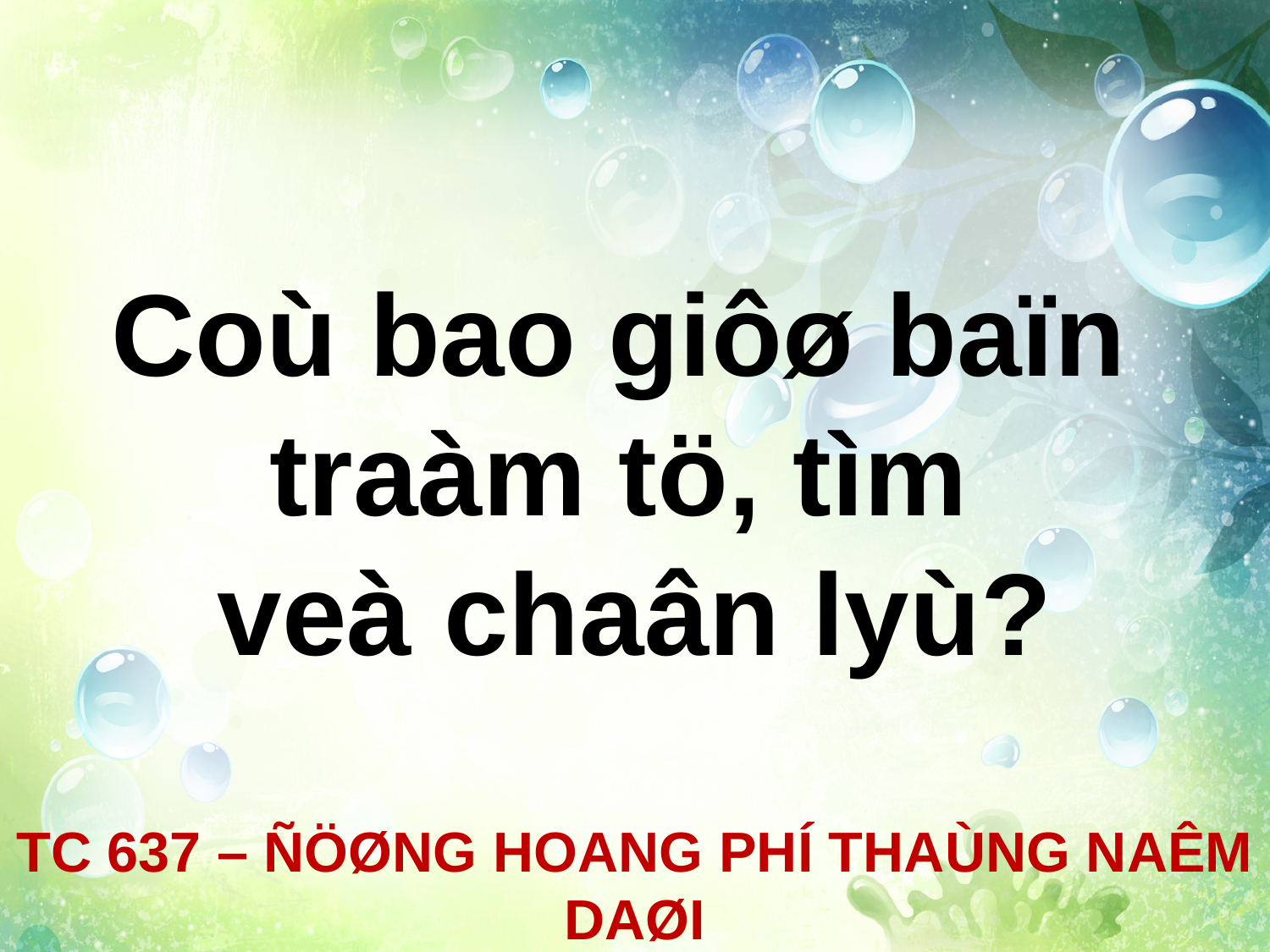

Coù bao giôø baïn
traàm tö, tìm
veà chaân lyù?
TC 637 – ÑÖØNG HOANG PHÍ THAÙNG NAÊM DAØI